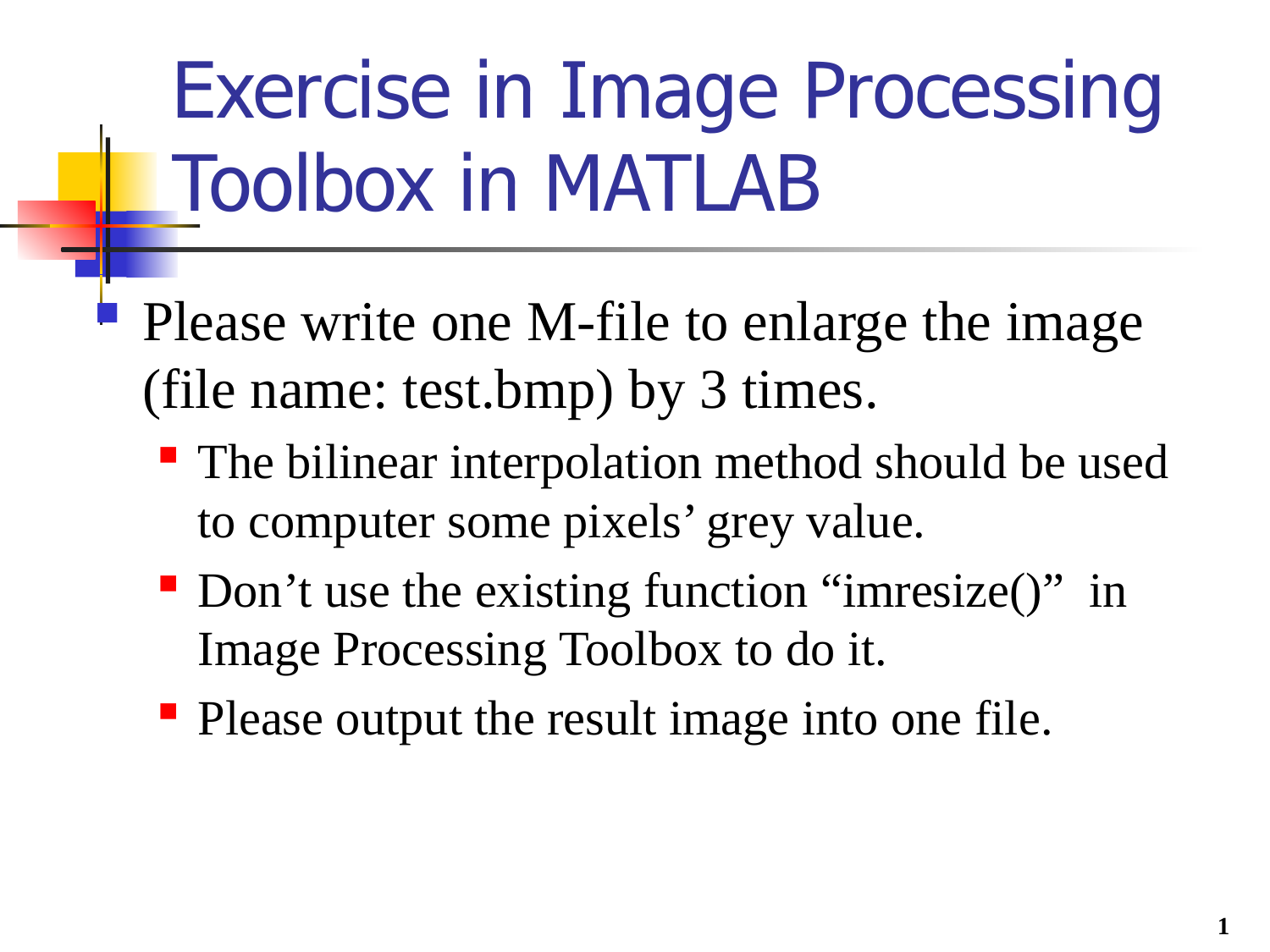

# Exercise in Image Processing Toolbox in MATLAB
Please write one M-file to enlarge the image (file name: test.bmp) by 3 times.
The bilinear interpolation method should be used to computer some pixels’ grey value.
Don’t use the existing function “imresize()”  in Image Processing Toolbox to do it.
Please output the result image into one file.

1